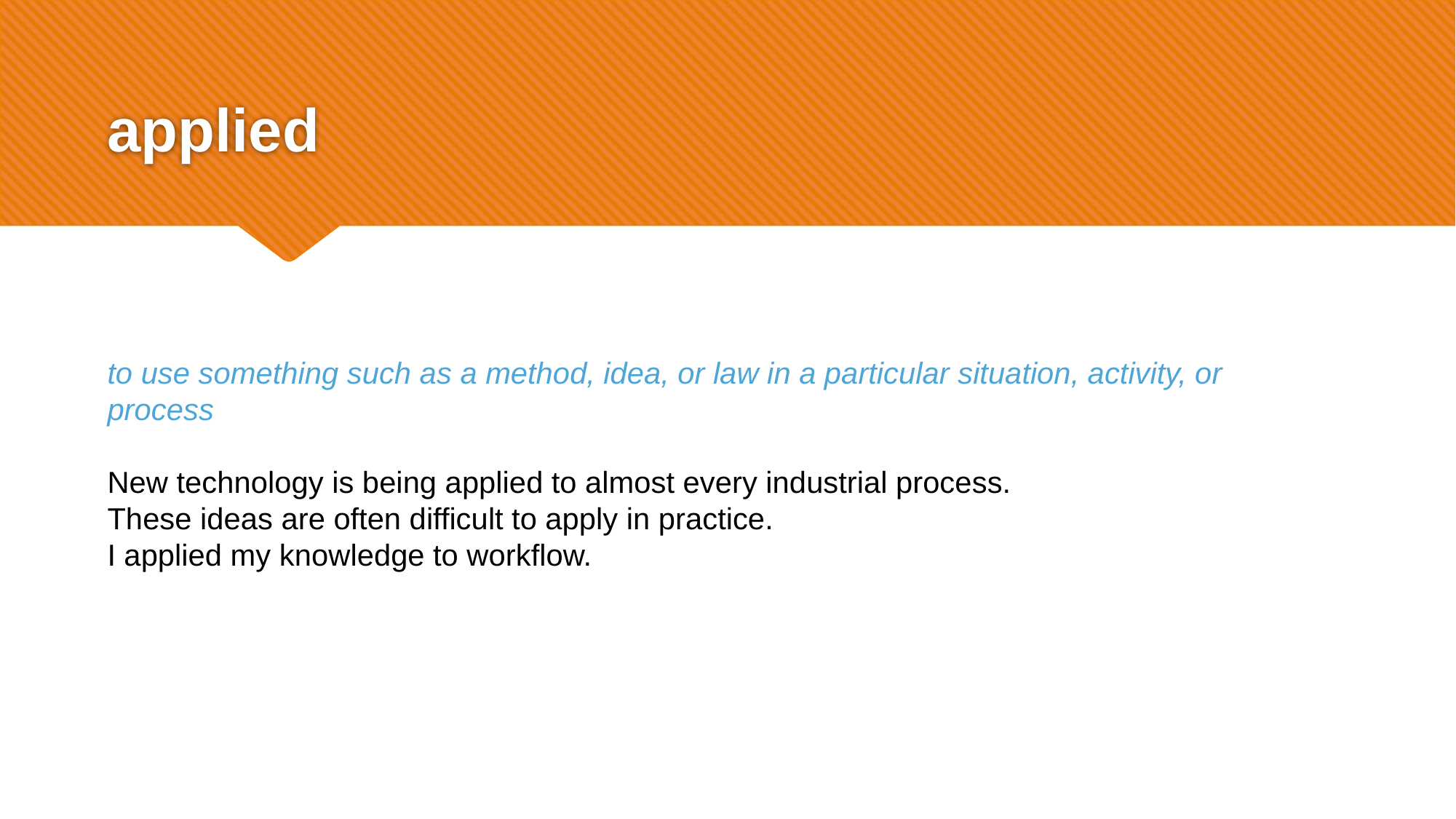

# applied
to use something such as a method, idea, or law in a particular situation, activity, or process

New technology is being applied to almost every industrial process.
These ideas are often difficult to apply in practice.
I applied my knowledge to workflow.